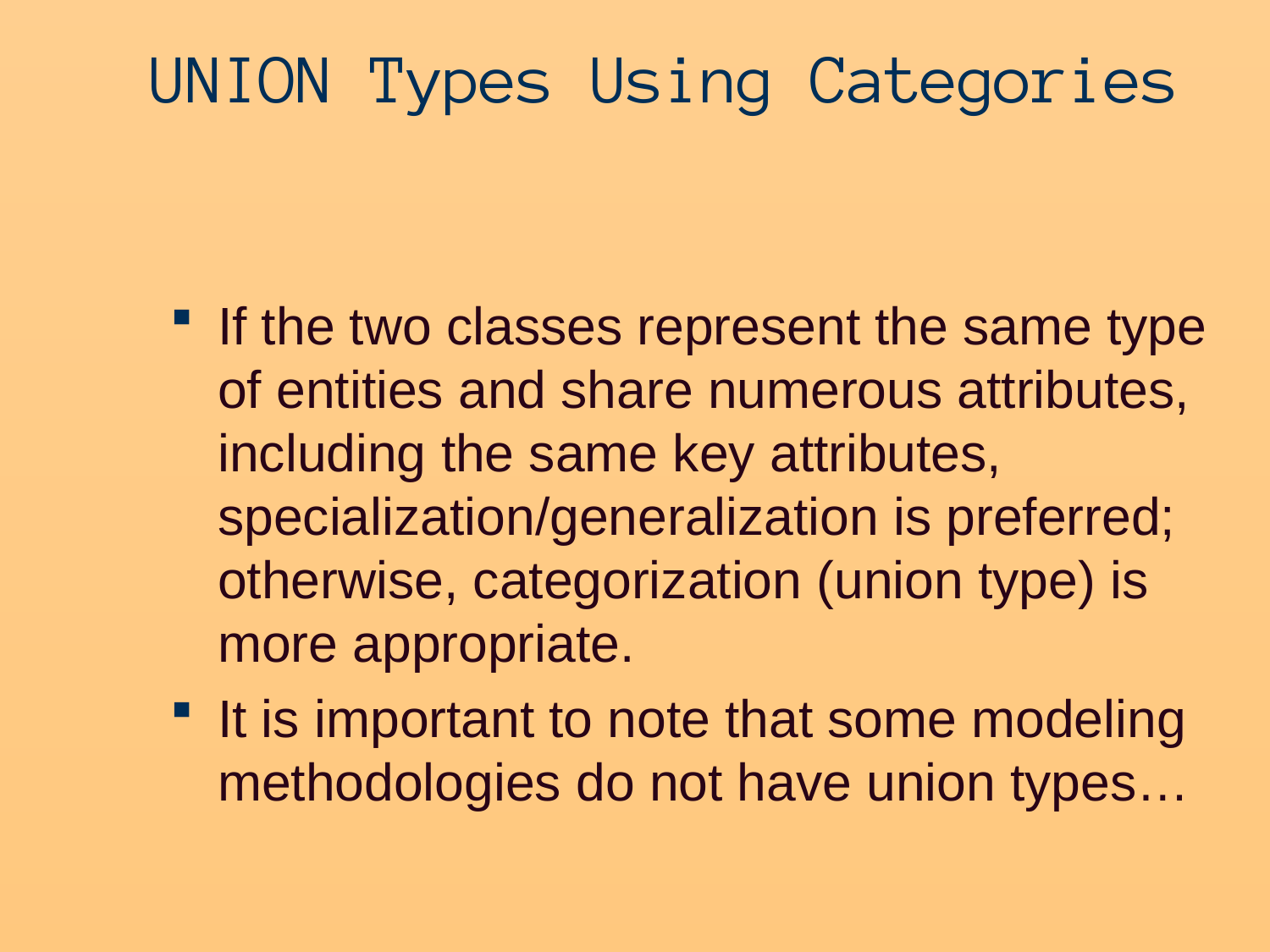

UNION Types Using Categories
If the two classes represent the same type of entities and share numerous attributes, including the same key attributes, specialization/generalization is preferred; otherwise, categorization (union type) is more appropriate.
It is important to note that some modeling methodologies do not have union types…